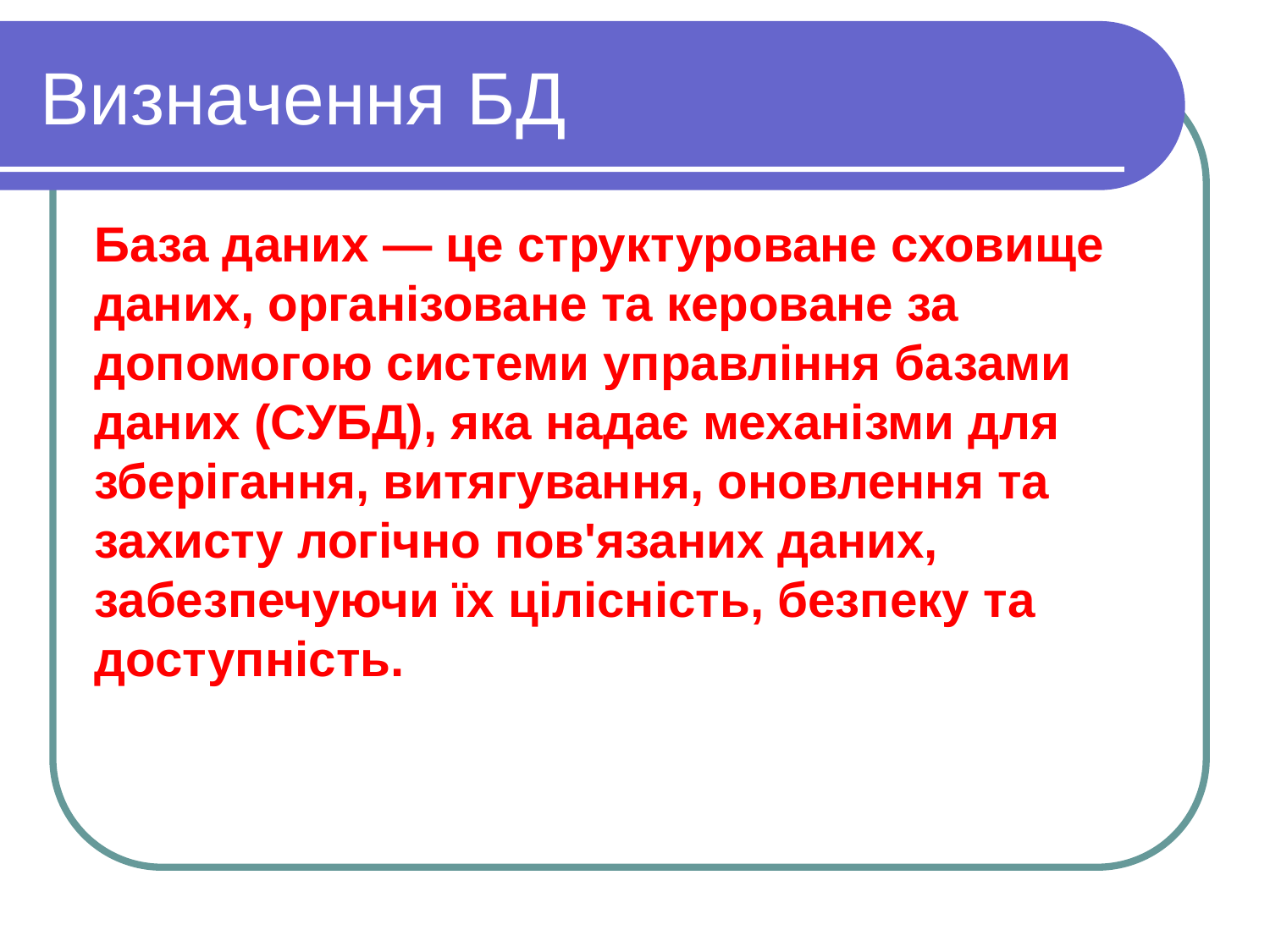

Визначення БД
База даних — це структуроване сховище даних, організоване та кероване за допомогою системи управління базами даних (СУБД), яка надає механізми для зберігання, витягування, оновлення та захисту логічно пов'язаних даних, забезпечуючи їх цілісність, безпеку та доступність.